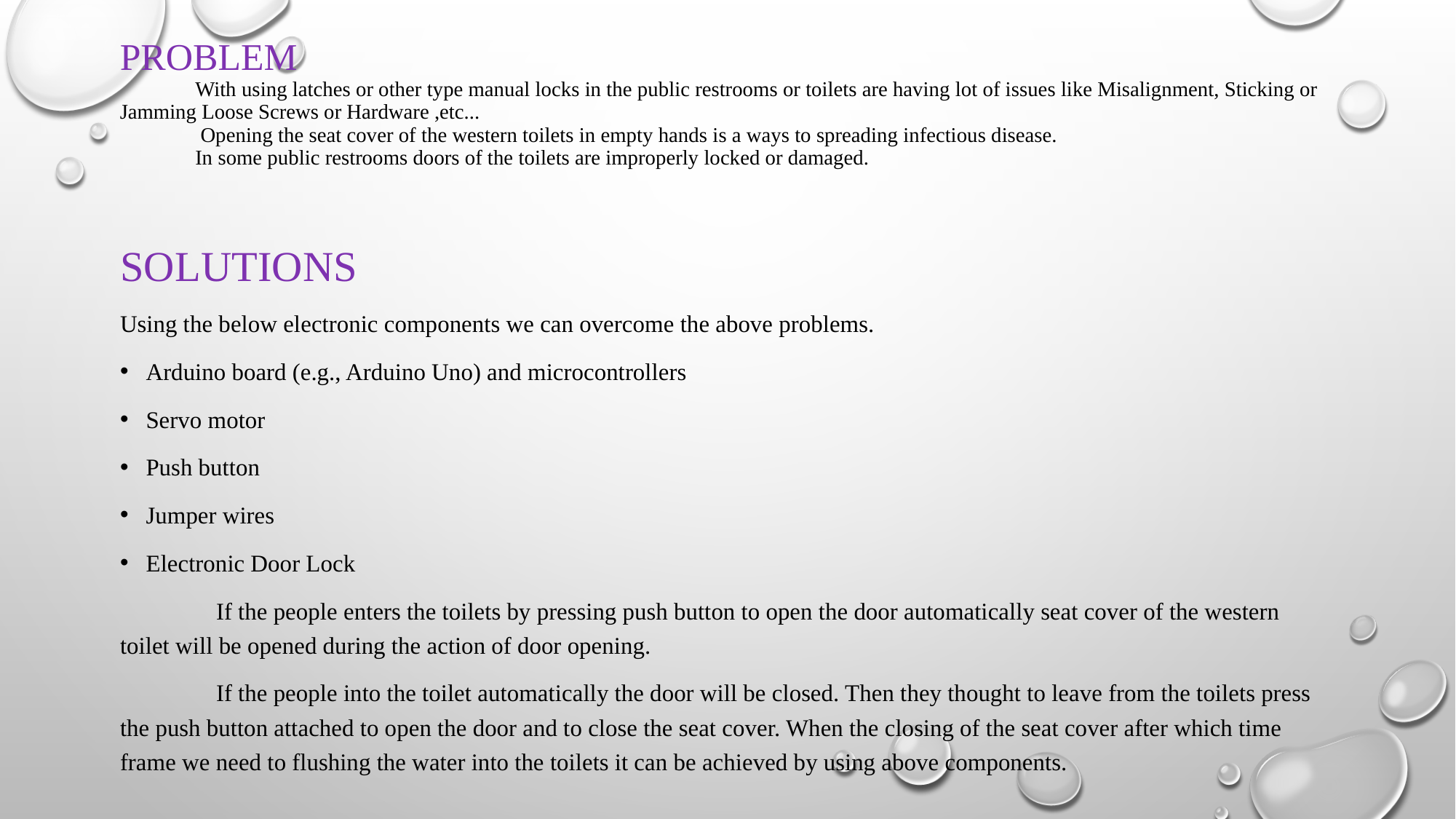

# PROBLEM With using latches or other type manual locks in the public restrooms or toilets are having lot of issues like Misalignment, Sticking or Jamming Loose Screws or Hardware ,etc... Opening the seat cover of the western toilets in empty hands is a ways to spreading infectious disease. In some public restrooms doors of the toilets are improperly locked or damaged.
Solutions
Using the below electronic components we can overcome the above problems.
Arduino board (e.g., Arduino Uno) and microcontrollers
Servo motor
Push button
Jumper wires
Electronic Door Lock
	If the people enters the toilets by pressing push button to open the door automatically seat cover of the western toilet will be opened during the action of door opening.
	If the people into the toilet automatically the door will be closed. Then they thought to leave from the toilets press the push button attached to open the door and to close the seat cover. When the closing of the seat cover after which time frame we need to flushing the water into the toilets it can be achieved by using above components.